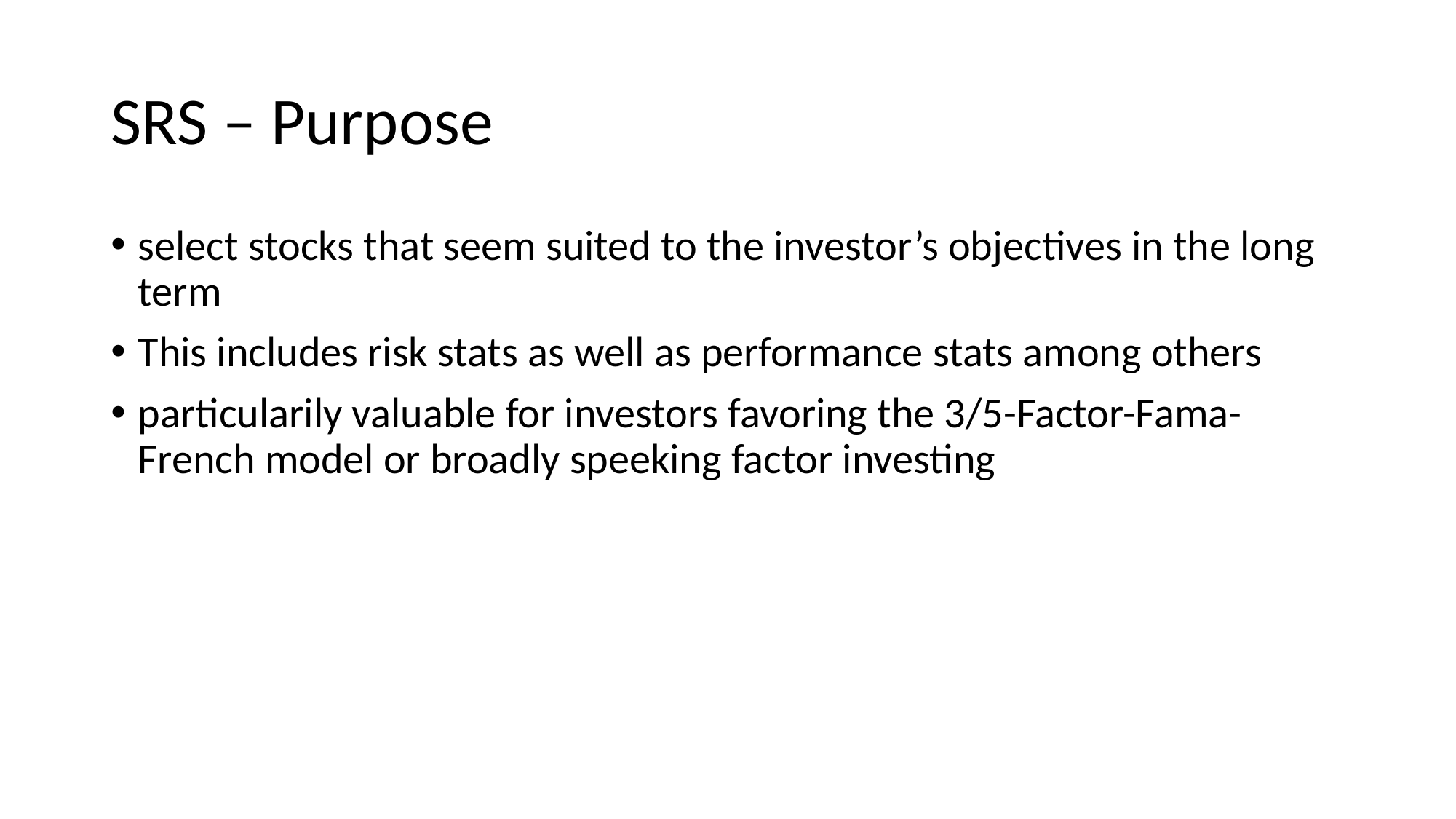

# SRS – Purpose
select stocks that seem suited to the investor’s objectives in the long term
This includes risk stats as well as performance stats among others
particularily valuable for investors favoring the 3/5-Factor-Fama-French model or broadly speeking factor investing